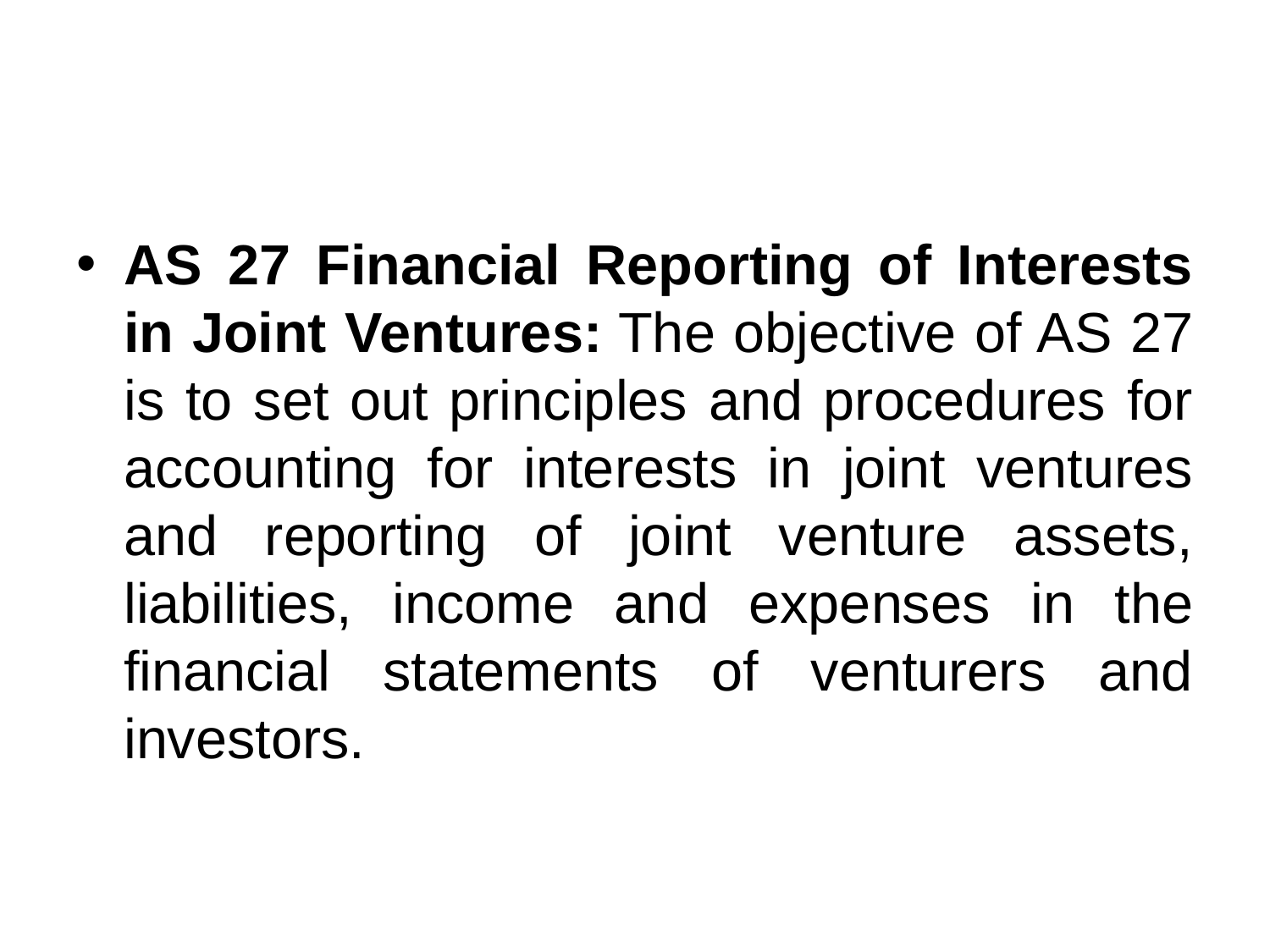

#
AS 27 Financial Reporting of Interests in Joint Ventures: The objective of AS 27 is to set out principles and procedures for accounting for interests in joint ventures and reporting of joint venture assets, liabilities, income and expenses in the financial statements of venturers and investors.